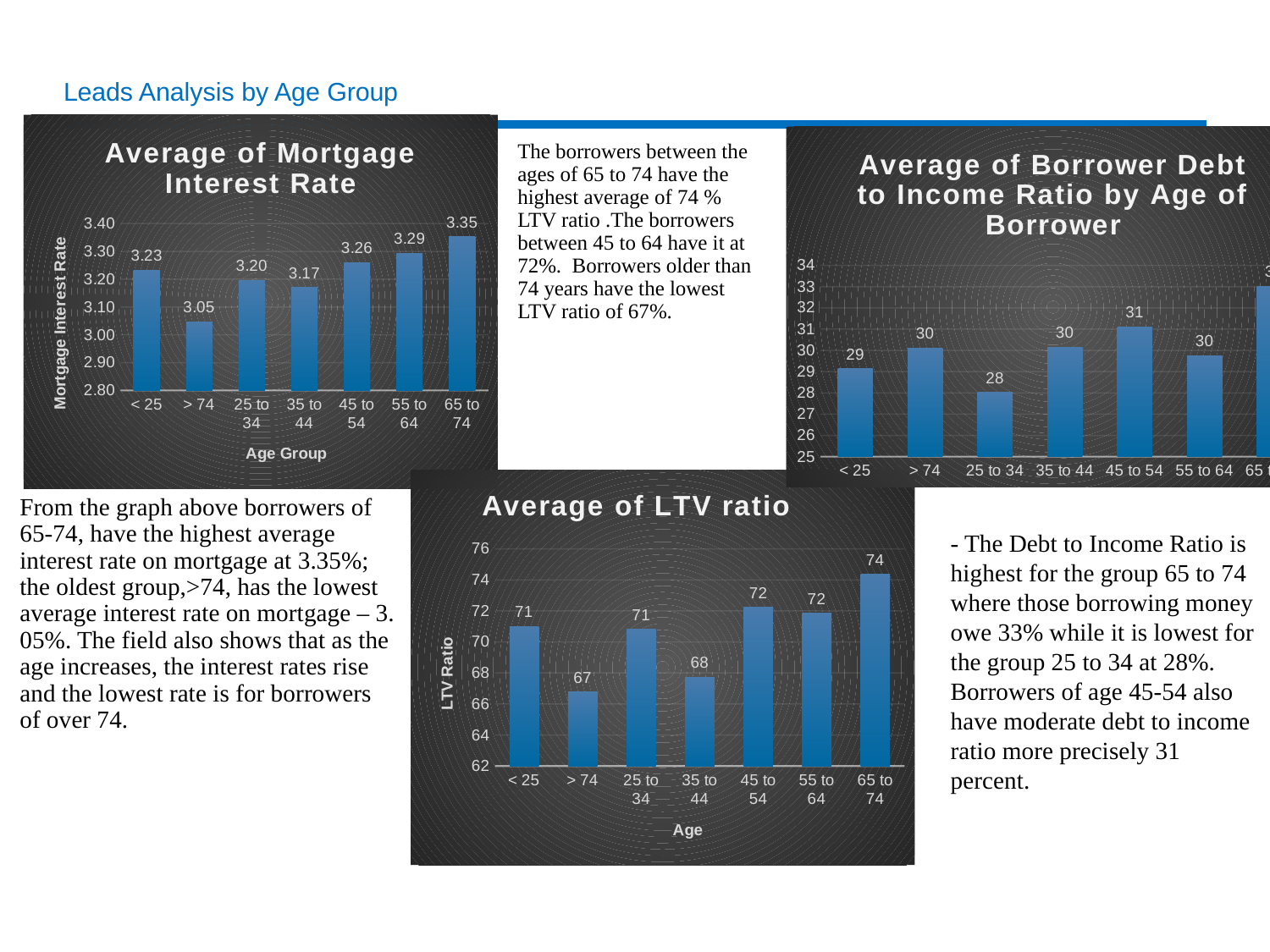

# Leads Analysis by Age Group

### Chart: Average of Mortgage Interest Rate

| Category | Total |
|---|---|
| < 25 | 3.2327659574468095 |
| > 74 | 3.047368421052631 |
| 25 to 34 | 3.196200000000001 |
| 35 to 44 | 3.170575539568348 |
| 45 to 54 | 3.259793814432992 |
| 55 to 64 | 3.2938636363636378 |
| 65 to 74 | 3.352500000000001 |

### Chart: Average of Borrower Debt to Income Ratio by Age of Borrower

| Category | Total |
|---|---|
| < 25 | 29.127659574468087 |
| > 74 | 30.105263157894736 |
| 25 to 34 | 28.02 |
| 35 to 44 | 30.14388489208633 |
| 45 to 54 | 31.103092783505154 |
| 55 to 64 | 29.75 |
| 65 to 74 | 33.016666666666666 |

From the graph above borrowers of 65-74, have the highest average interest rate on mortgage at 3.35%; the oldest group,>74, has the lowest average interest rate on mortgage – 3. 05%. The field also shows that as the age increases, the interest rates rise and the lowest rate is for borrowers of over 74.
The borrowers between the ages of 65 to 74 have the highest average of 74 % LTV ratio .The borrowers between 45 to 64 have it at  72%.  Borrowers older than 74 years have the lowest LTV ratio of 67%.

### Chart: Average of LTV ratio

| Category | Total |
|---|---|
| < 25 | 70.99723404255317 |
| > 74 | 66.77842105263159 |
| 25 to 34 | 70.79739999999998 |
| 35 to 44 | 67.72582733812945 |
| 45 to 54 | 72.22185567010311 |
| 55 to 64 | 71.83795454545452 |
| 65 to 74 | 74.34633333333335 |
- The Debt to Income Ratio is highest for the group 65 to 74 where those borrowing money owe 33% while it is lowest for the group 25 to 34 at 28%.  Borrowers of age 45-54 also have moderate debt to income ratio more precisely 31 percent.